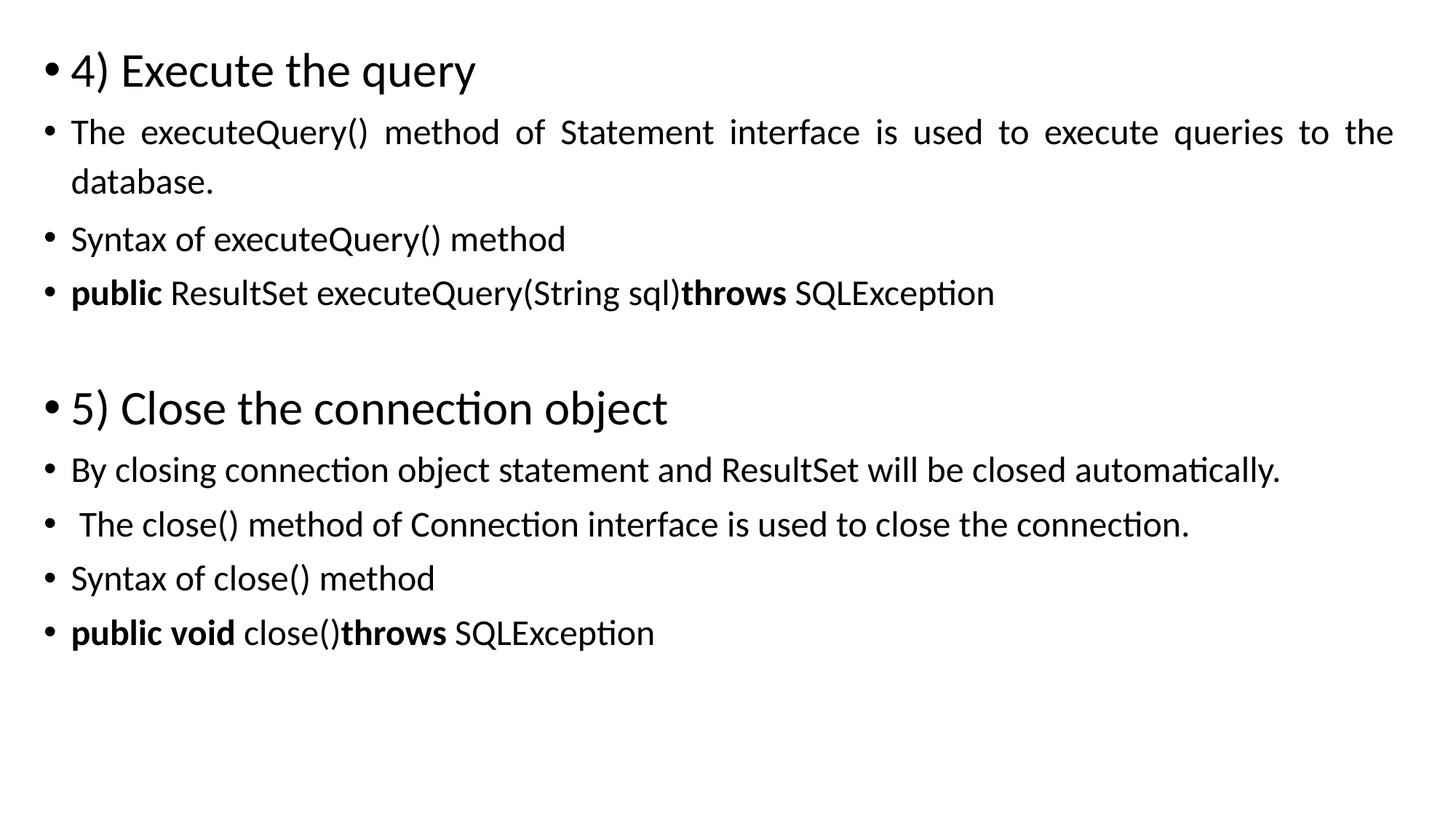

4) Execute the query
The executeQuery() method of Statement interface is used to execute queries to the database.
Syntax of executeQuery() method
public ResultSet executeQuery(String sql)throws SQLException

5) Close the connection object
By closing connection object statement and ResultSet will be closed automatically.
 The close() method of Connection interface is used to close the connection.
Syntax of close() method
public void close()throws SQLException